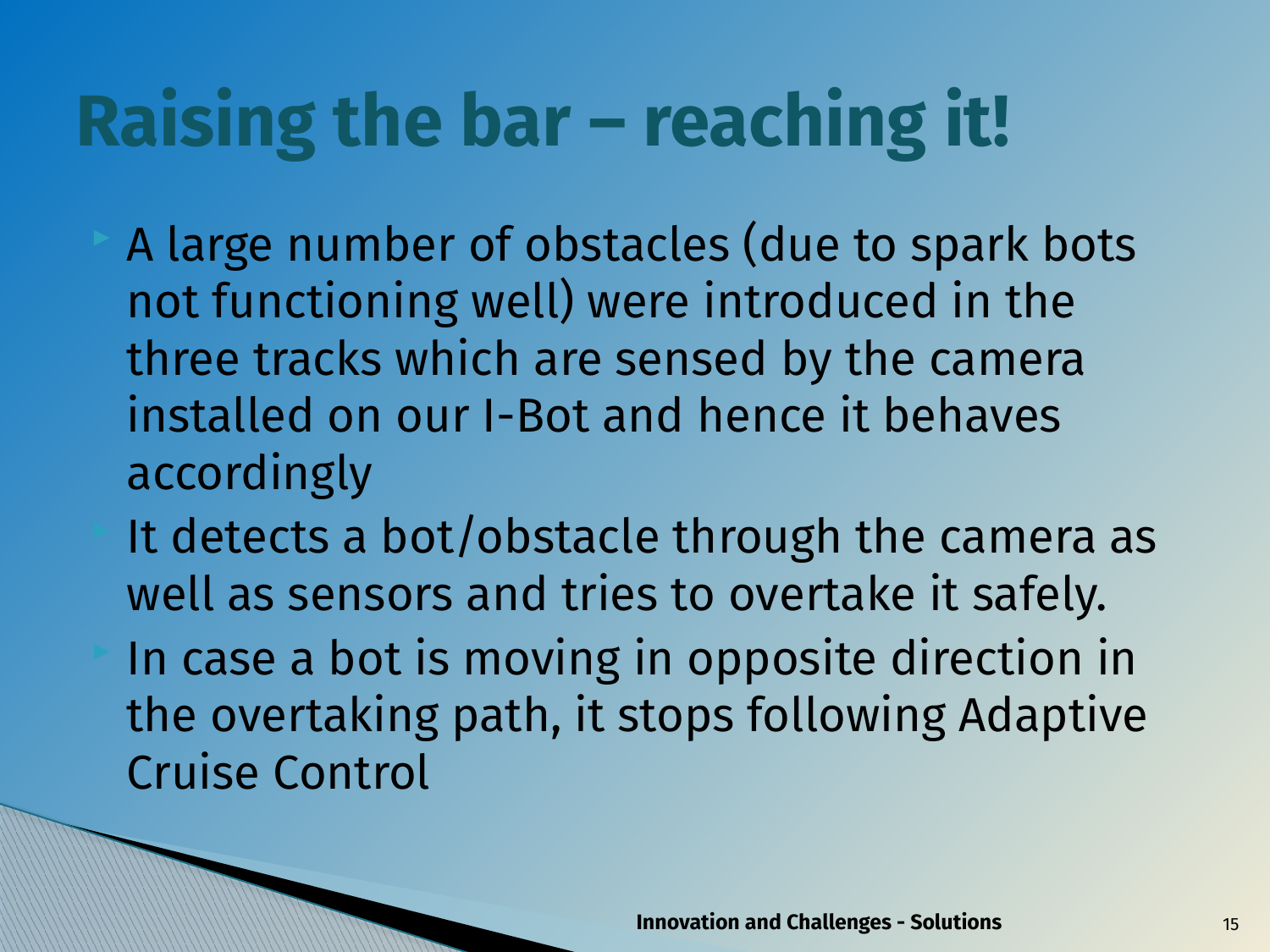

# Raising the bar – reaching it!
A large number of obstacles (due to spark bots not functioning well) were introduced in the three tracks which are sensed by the camera installed on our I-Bot and hence it behaves accordingly
It detects a bot/obstacle through the camera as well as sensors and tries to overtake it safely.
In case a bot is moving in opposite direction in the overtaking path, it stops following Adaptive Cruise Control
Innovation and Challenges - Solutions
15